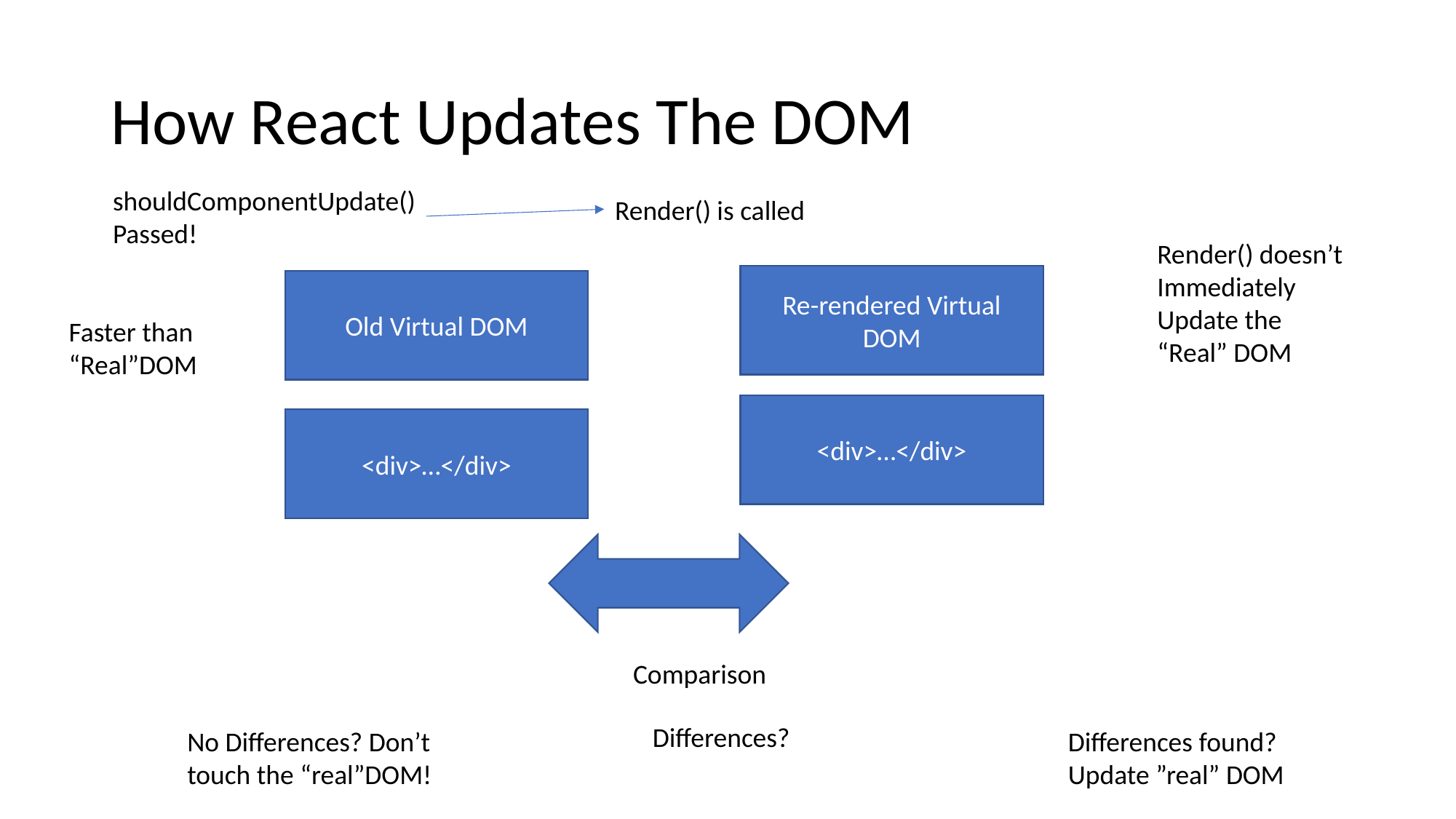

# How React Updates The DOM
shouldComponentUpdate()
Passed!
Render() is called
Render() doesn’t
Immediately
Update the
“Real” DOM
Re-rendered Virtual
DOM
Old Virtual DOM
Faster than
“Real”DOM
<div>…</div>
<div>…</div>

Comparison
Differences?
No Differences? Don’t touch the “real”DOM!
Differences found?
Update ”real” DOM